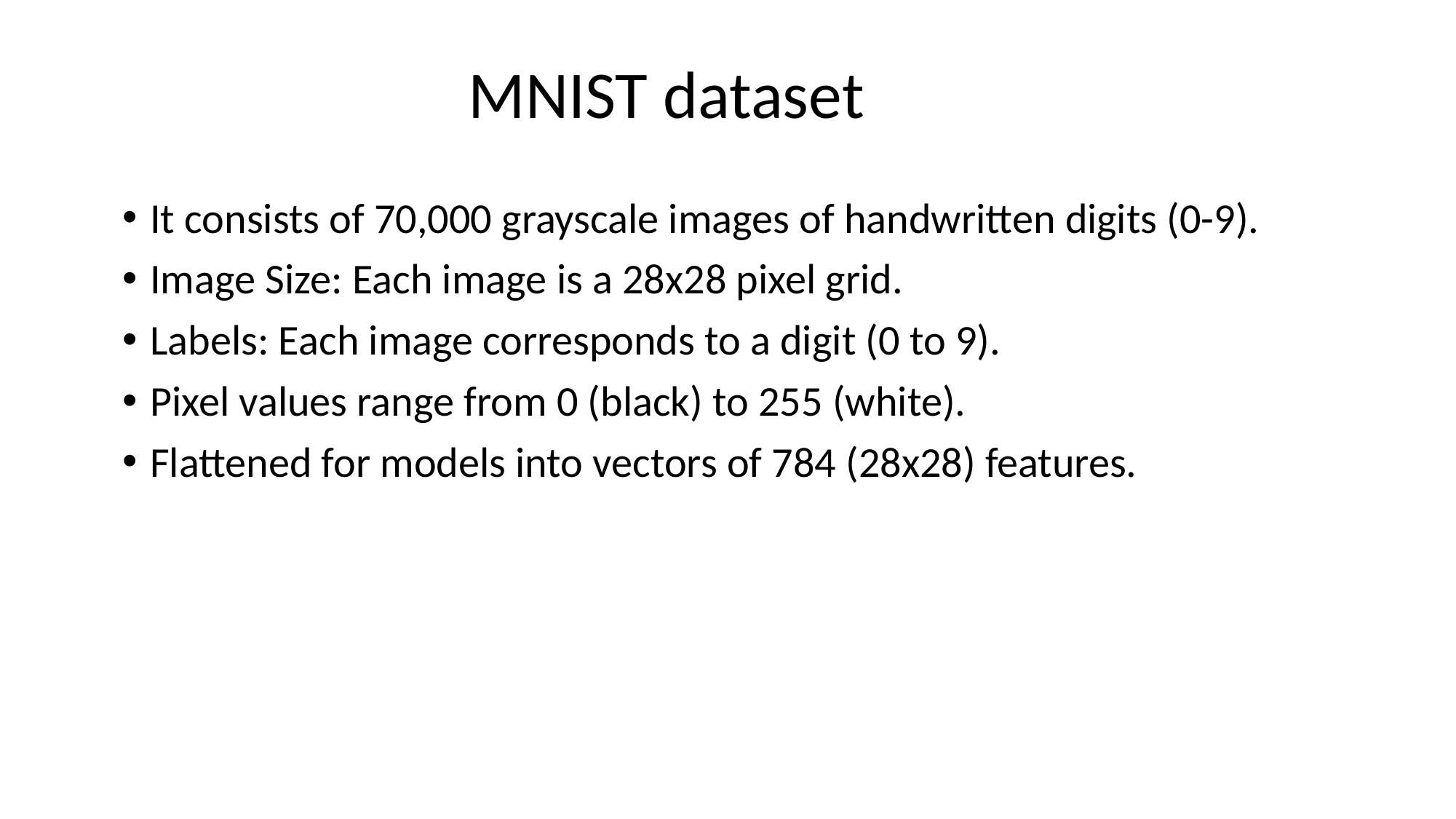

# MNIST dataset
It consists of 70,000 grayscale images of handwritten digits (0-9).
Image Size: Each image is a 28x28 pixel grid.
Labels: Each image corresponds to a digit (0 to 9).
Pixel values range from 0 (black) to 255 (white).
Flattened for models into vectors of 784 (28x28) features.